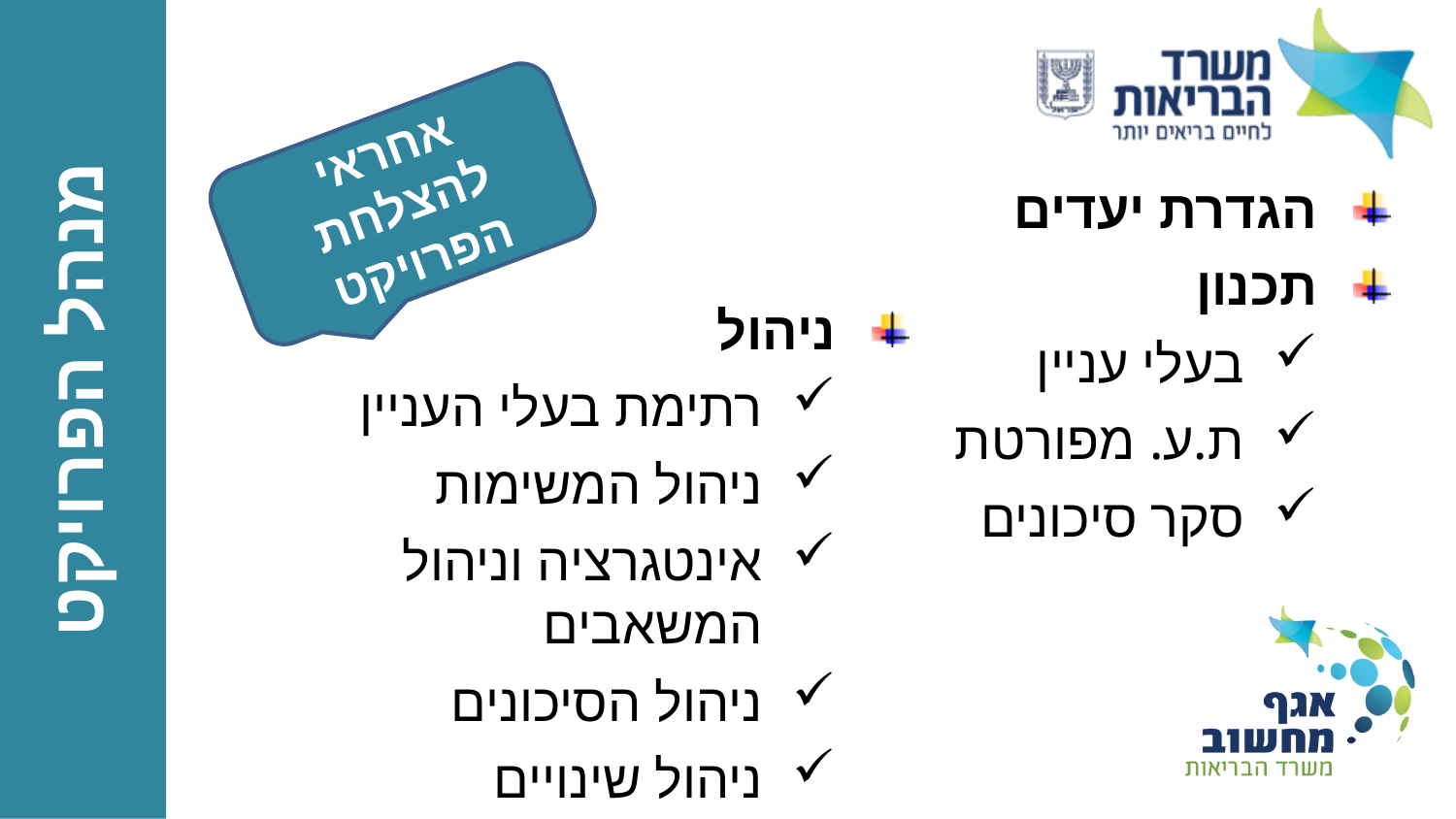

אחראי להצלחת הפרויקט
הגדרת יעדים
תכנון
בעלי עניין
ת.ע. מפורטת
סקר סיכונים
ניהול
רתימת בעלי העניין
ניהול המשימות
אינטגרציה וניהול המשאבים
ניהול הסיכונים
ניהול שינויים
# מנהל הפרויקט